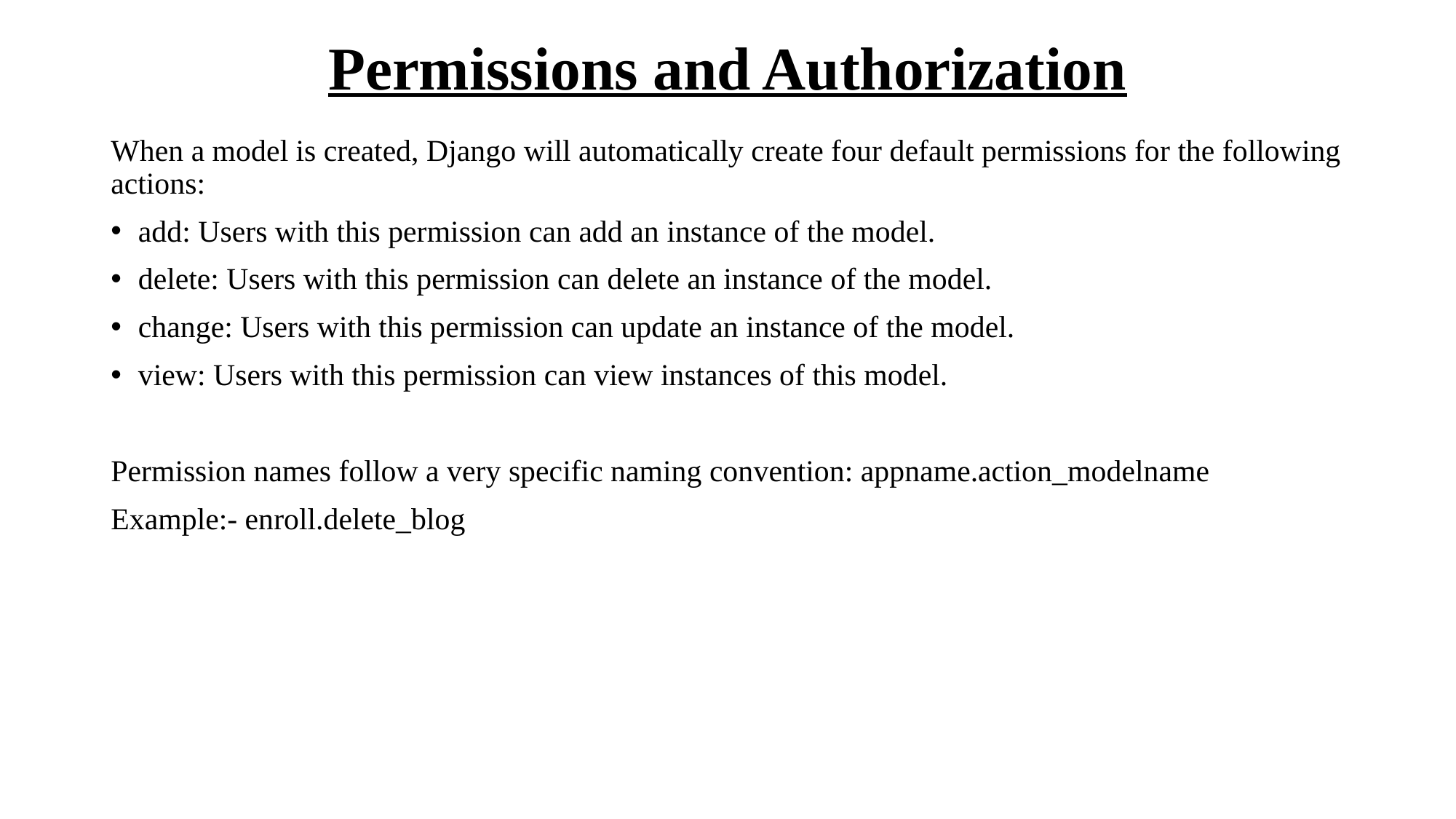

# Permissions and Authorization
When a model is created, Django will automatically create four default permissions for the following actions:
add: Users with this permission can add an instance of the model.
delete: Users with this permission can delete an instance of the model.
change: Users with this permission can update an instance of the model.
view: Users with this permission can view instances of this model.

Permission names follow a very specific naming convention: appname.action_modelname
Example:- enroll.delete_blog